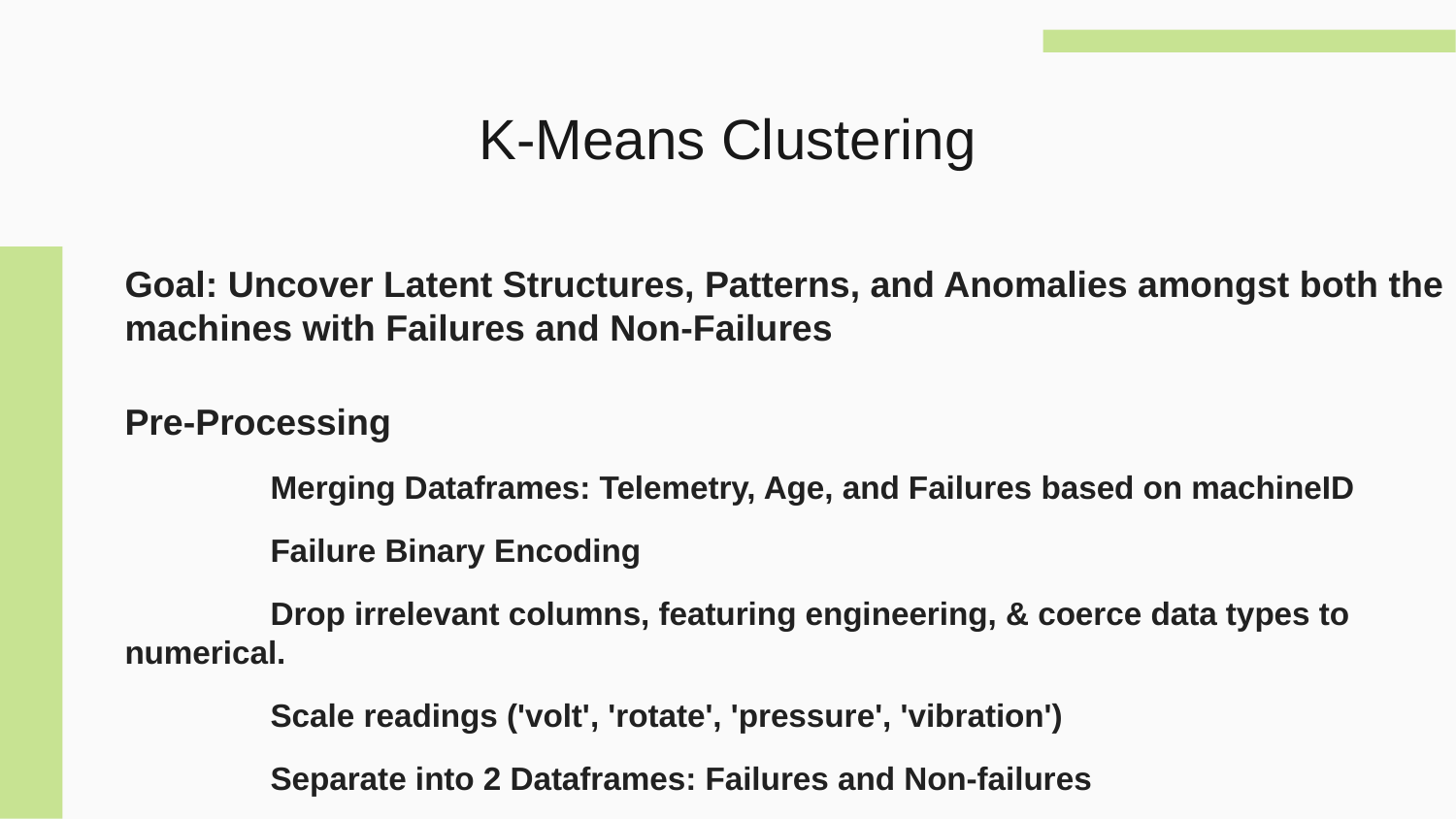

# K-Means Clustering

Goal: Uncover Latent Structures, Patterns, and Anomalies amongst both the machines with Failures and Non-Failures

Pre-Processing
	Merging Dataframes: Telemetry, Age, and Failures based on machineID
	Failure Binary Encoding
	Drop irrelevant columns, featuring engineering, & coerce data types to numerical.
	Scale readings ('volt', 'rotate', 'pressure', 'vibration')
	Separate into 2 Dataframes: Failures and Non-failures